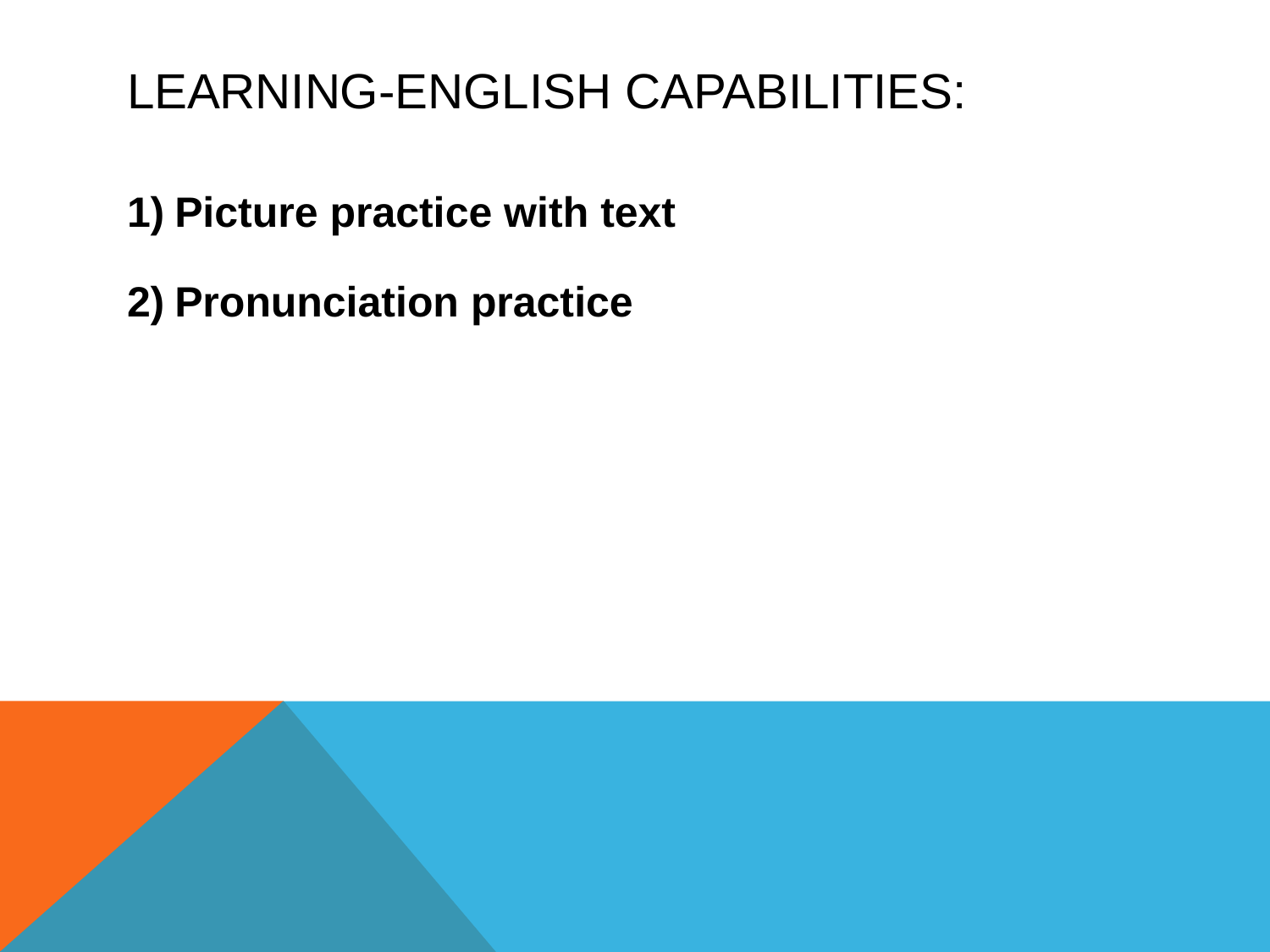

# Learning-English Capabilities:
Picture practice with text
Pronunciation practice